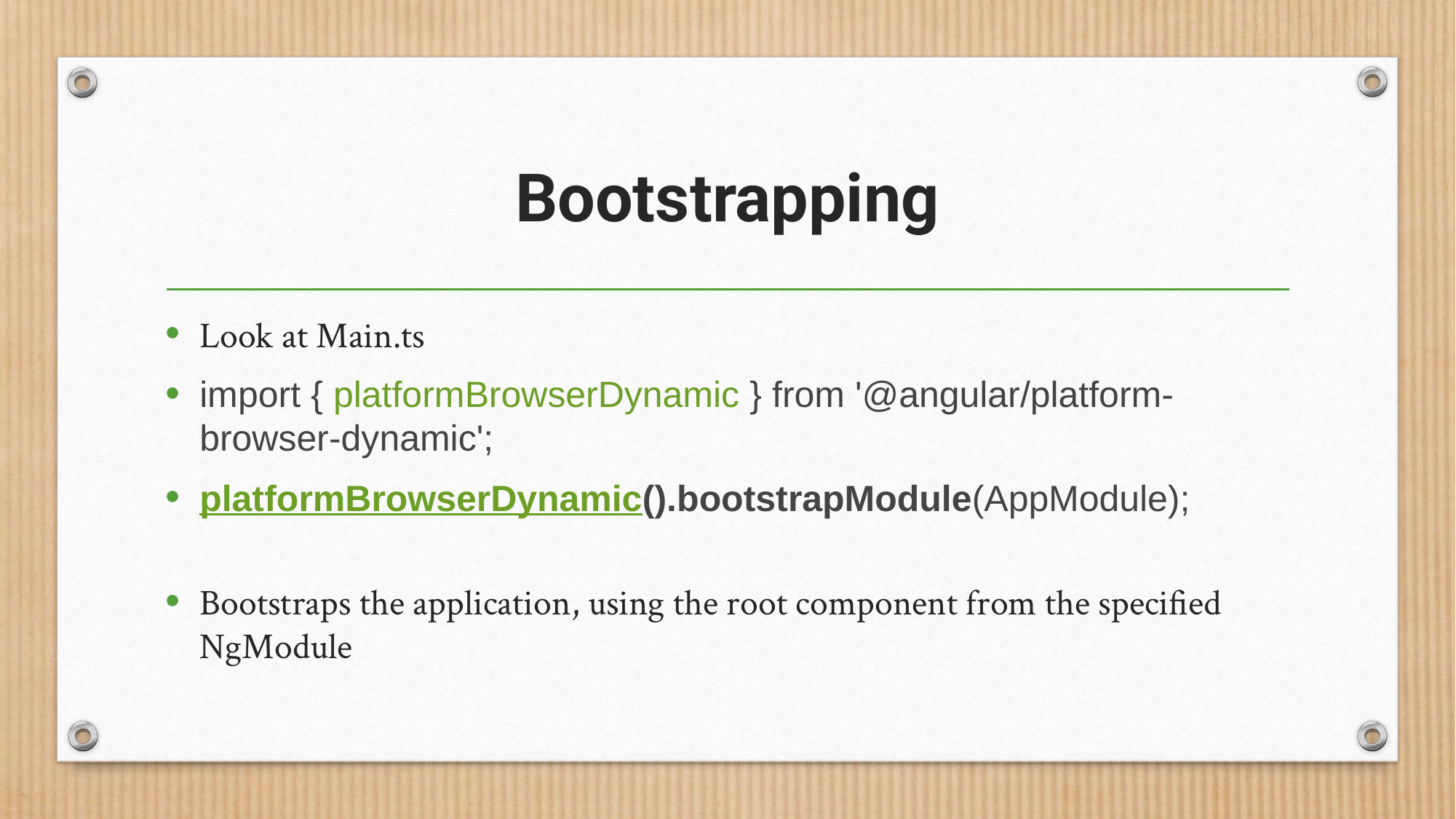

# Bootstrapping
Look at Main.ts
import { platformBrowserDynamic } from '@angular/platform-browser-dynamic';
platformBrowserDynamic().bootstrapModule(AppModule);
Bootstraps the application, using the root component from the specified NgModule